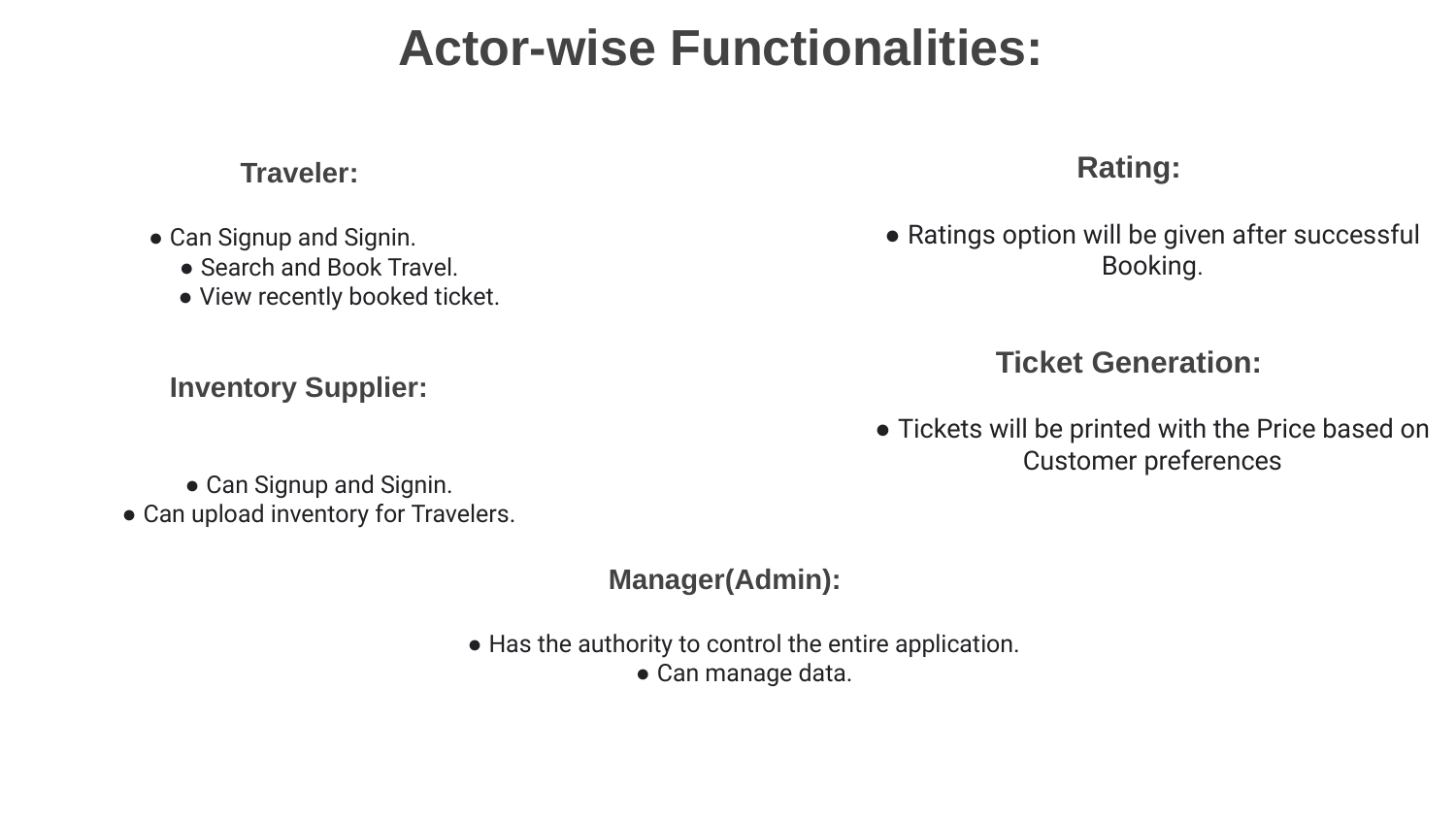

Actor-wise Functionalities:

Rating:
● Ratings option will be given after successful Booking.

Ticket Generation:
● Tickets will be printed with the Price based on Customer preferences

# Traveler:
● Can Signup and Signin.
● Search and Book Travel.
● View recently booked ticket.
Inventory Supplier:
● Can Signup and Signin.
● Can upload inventory for Travelers.

Manager(Admin):
● Has the authority to control the entire application.
● Can manage data.